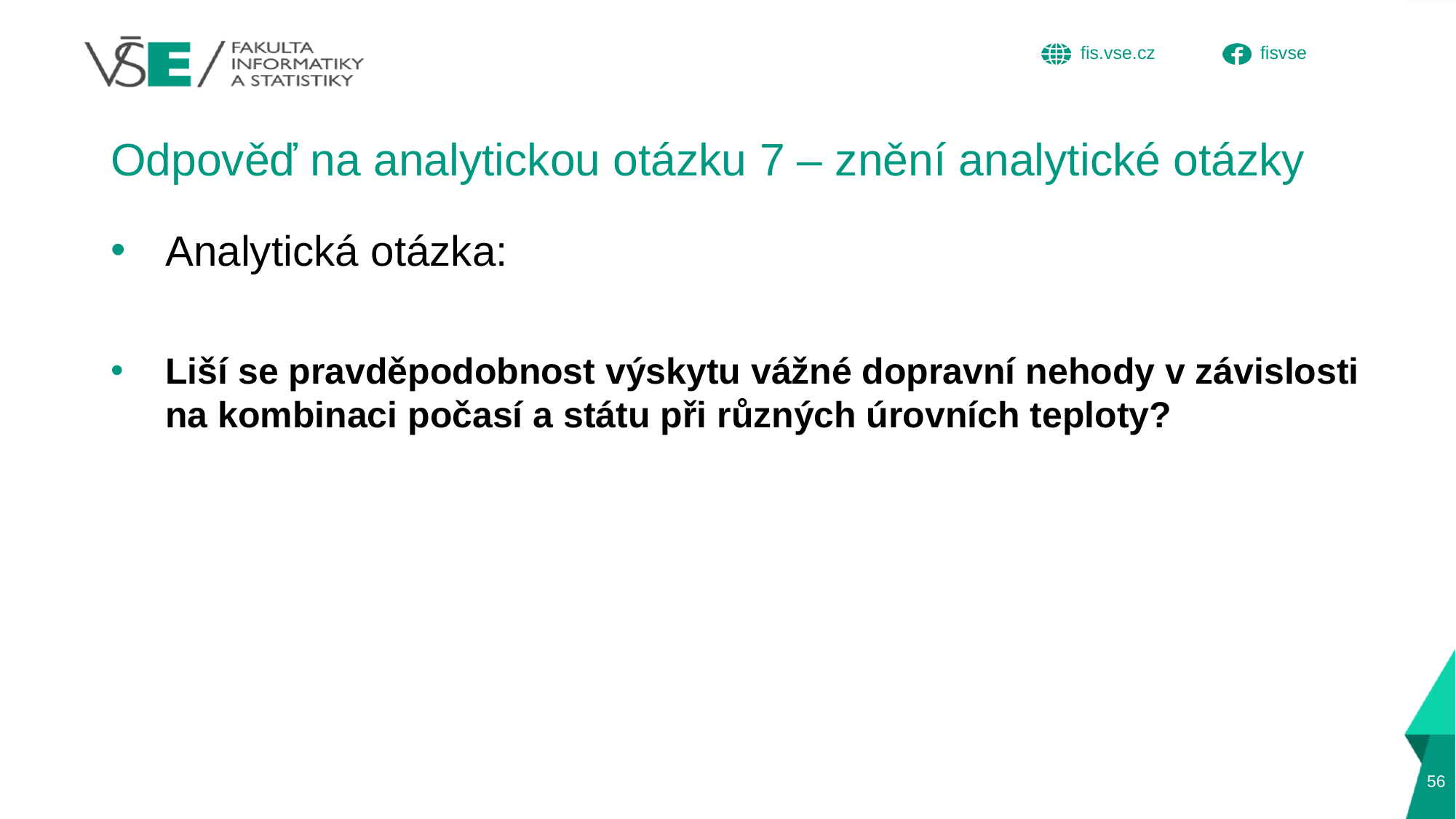

# Odpověď na analytickou otázku 7 – znění analytické otázky
Analytická otázka:

Liší se pravděpodobnost výskytu vážné dopravní nehody v závislosti na kombinaci počasí a státu při různých úrovních teploty?